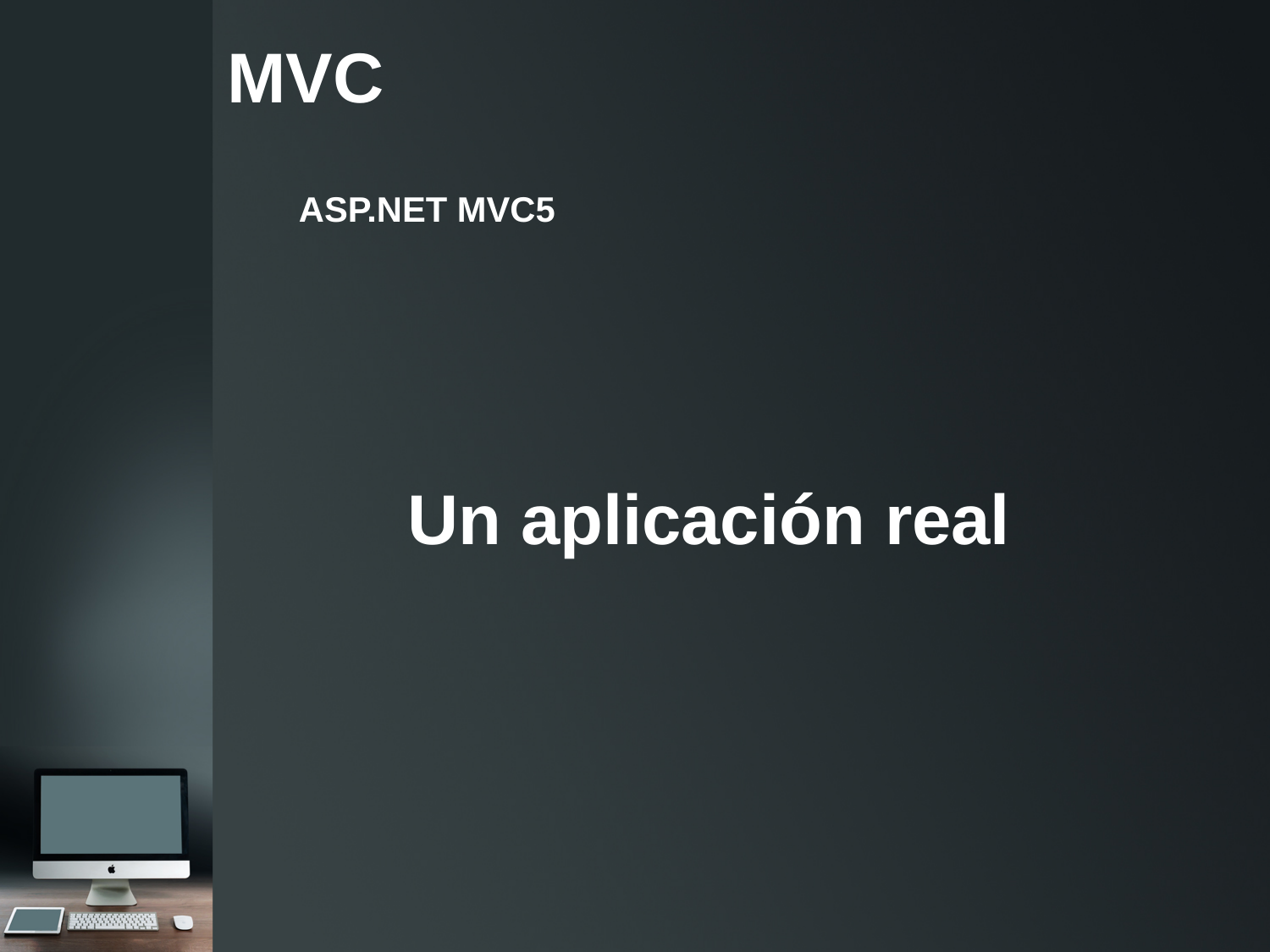

# MVC
ASP.NET MVC5

Un aplicación real